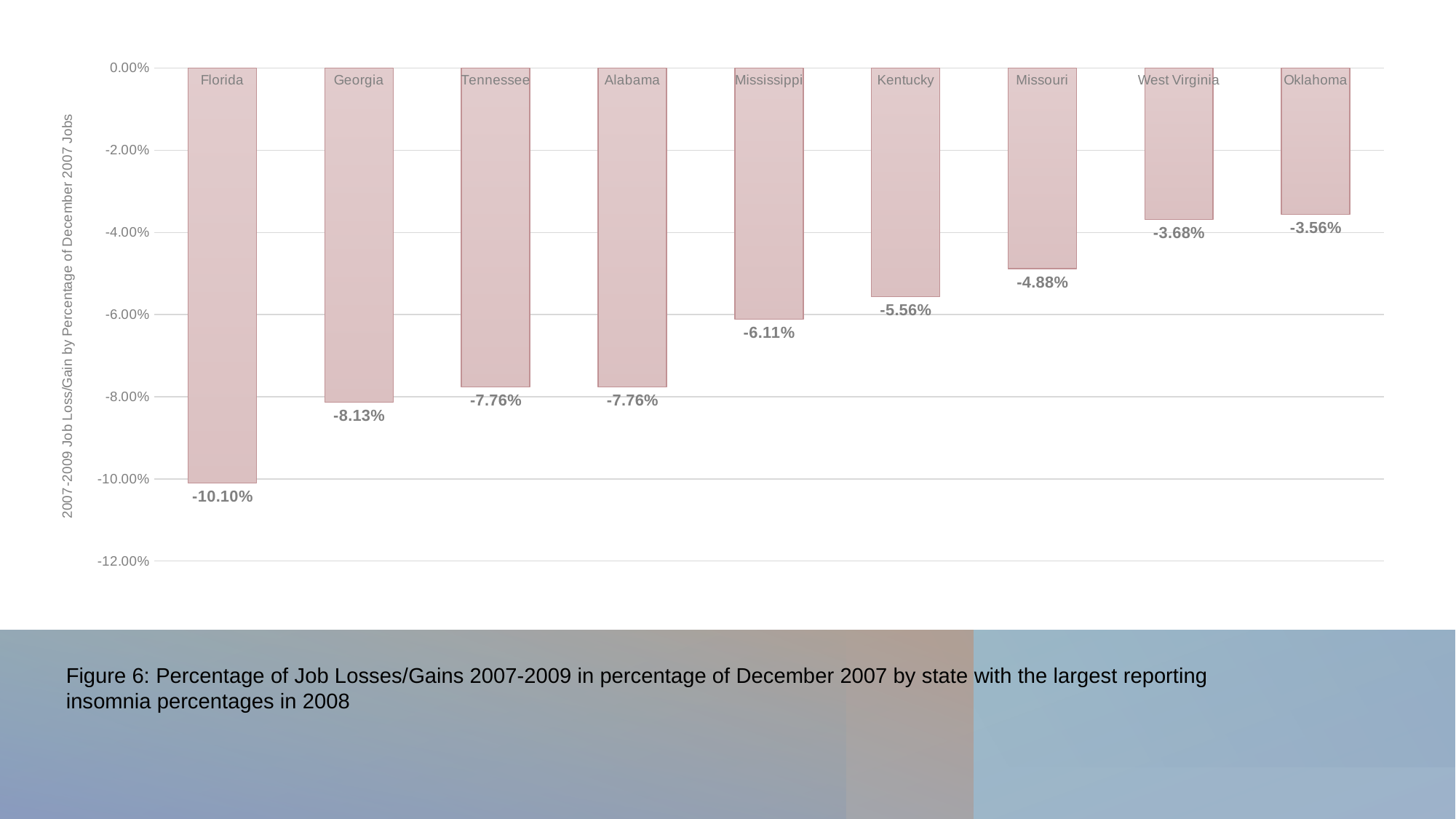

### Chart

| Category |  |
|---|---|
| Florida | -0.101 |
| Georgia | -0.0813 |
| Tennessee | -0.0776 |
| Alabama | -0.0776 |
| Mississippi | -0.0611 |
| Kentucky | -0.0556 |
| Missouri | -0.0488 |
| West Virginia | -0.0368 |
| Oklahoma | -0.0356 |

Figure 6: Percentage of Job Losses/Gains 2007-2009 in percentage of December 2007 by state with the largest reporting insomnia percentages in 2008